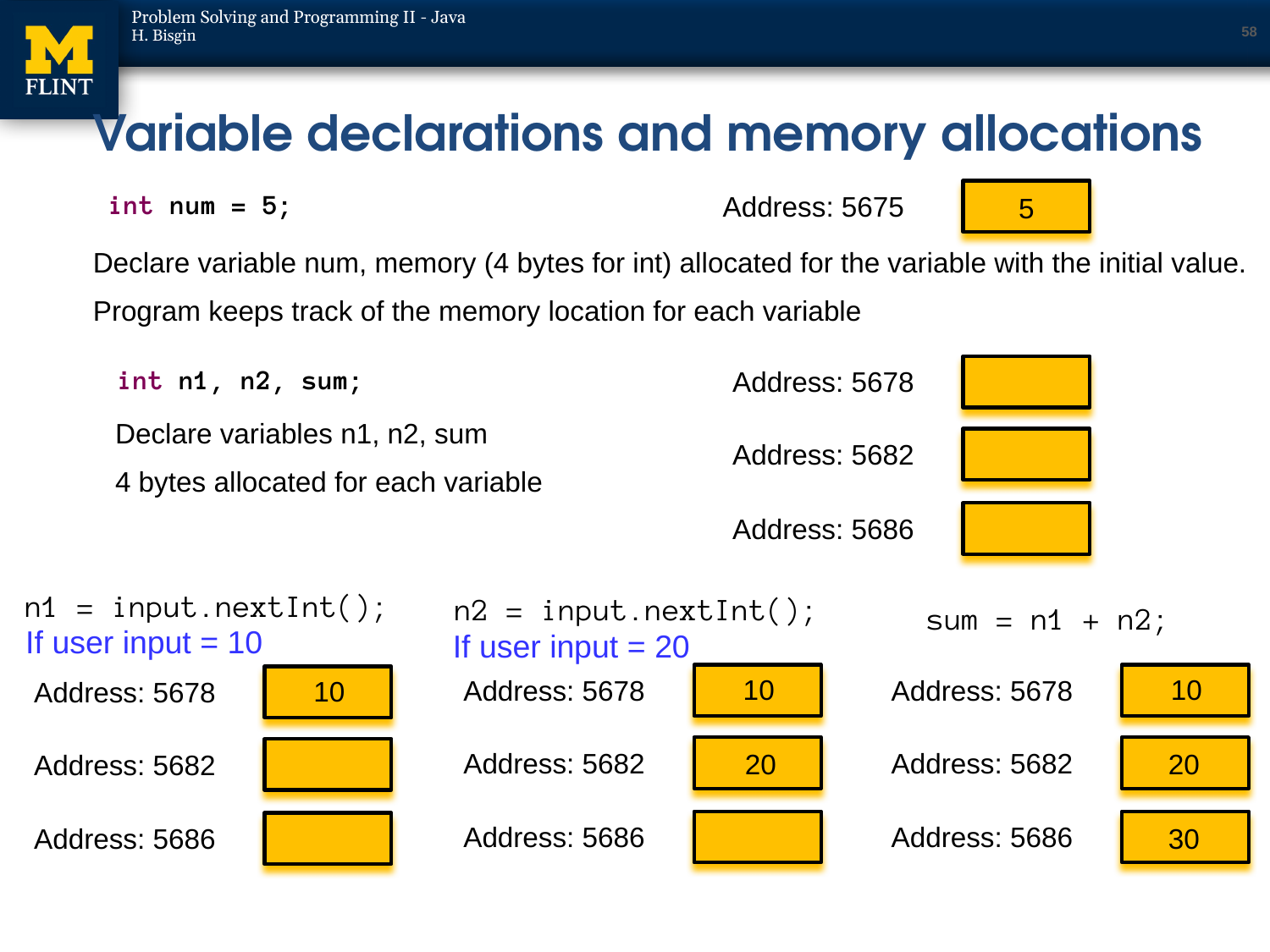

58
# Variable declarations and memory allocations
int num = 5;

Address: 5675
5
Declare variable num, memory (4 bytes for int) allocated for the variable with the initial value.
Program keeps track of the memory location for each variable
int n1, n2, sum;

Address: 5678
Declare variables n1, n2, sum
4 bytes allocated for each variable

Address: 5682

Address: 5686
n1 = input.nextInt();
n2 = input.nextInt();
sum = n1 + n2;
If user input = 10
If user input = 20

10
10

Address: 5678
Address: 5678
10
Address: 5678

Address: 5682
Address: 5682
20
20
Address: 5682

Address: 5686
Address: 5686
30
Address: 5686